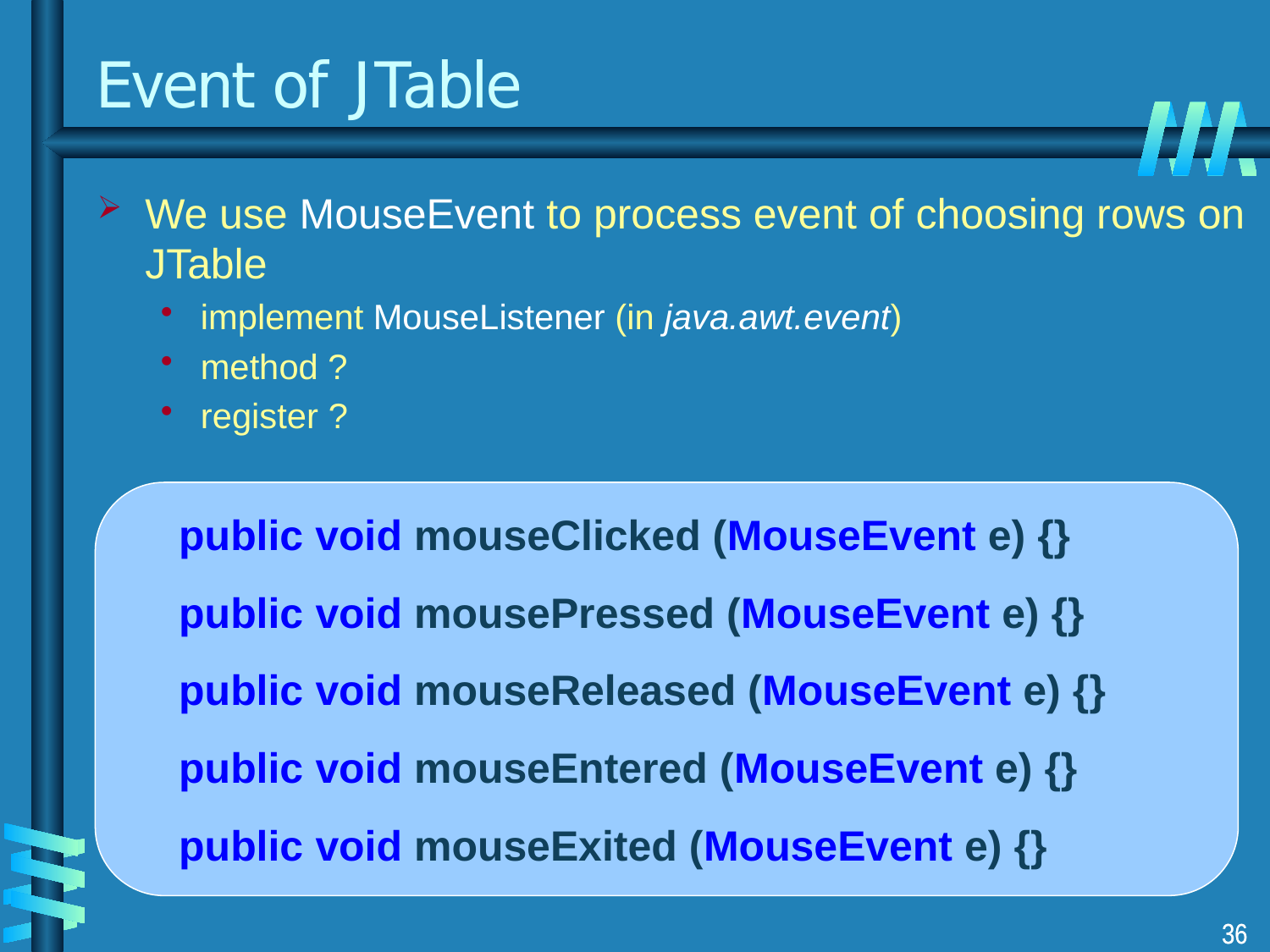

# Event of JTable
We use MouseEvent to process event of choosing rows on JTable
implement MouseListener (in java.awt.event)
method ?
register ?
public void mouseClicked (MouseEvent e) {}
public void mousePressed (MouseEvent e) {}
public void mouseReleased (MouseEvent e) {}
public void mouseEntered (MouseEvent e) {}
public void mouseExited (MouseEvent e) {}
36
36